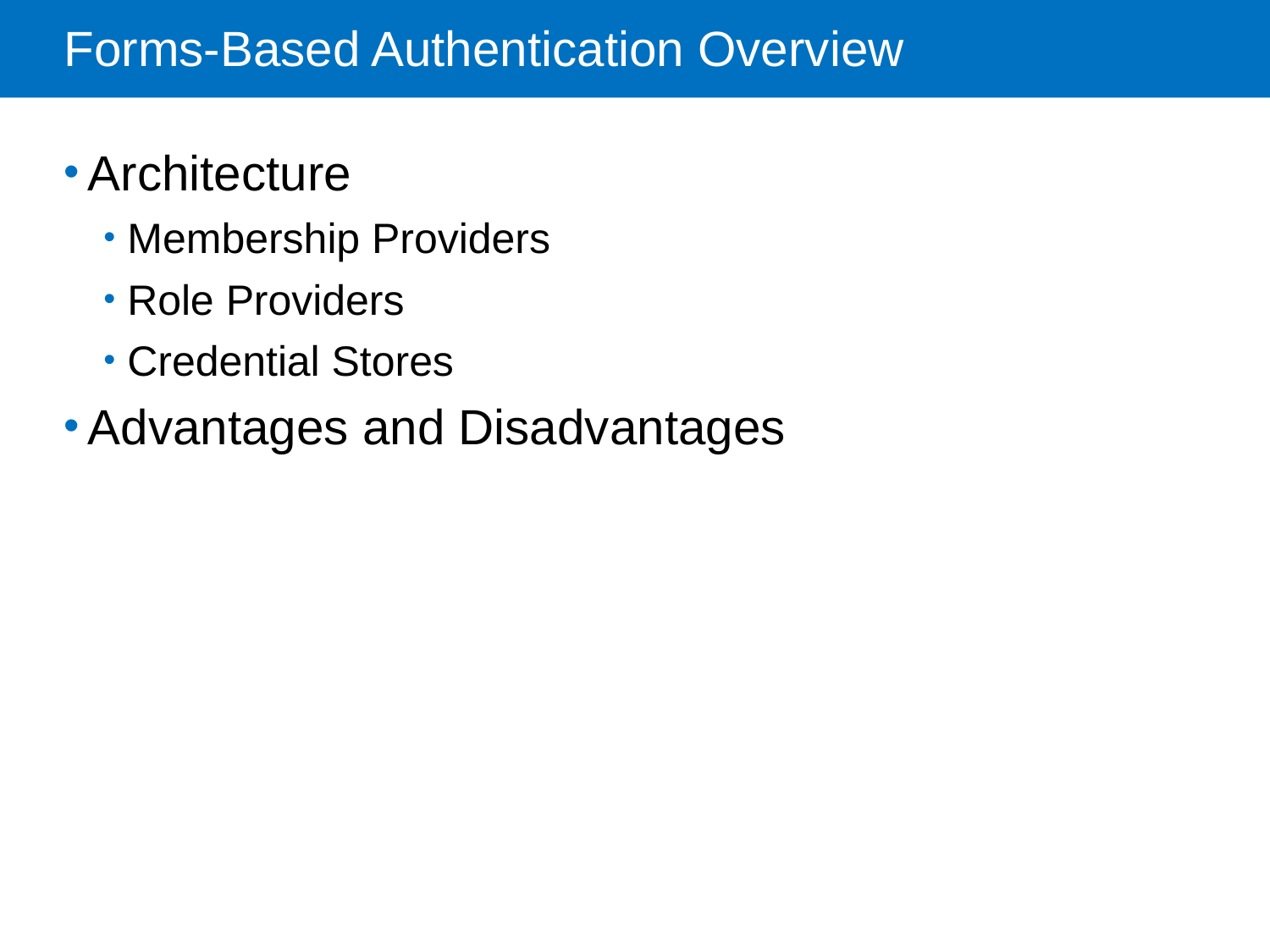

# Forms-Based Authentication Overview
Architecture
Membership Providers
Role Providers
Credential Stores
Advantages and Disadvantages